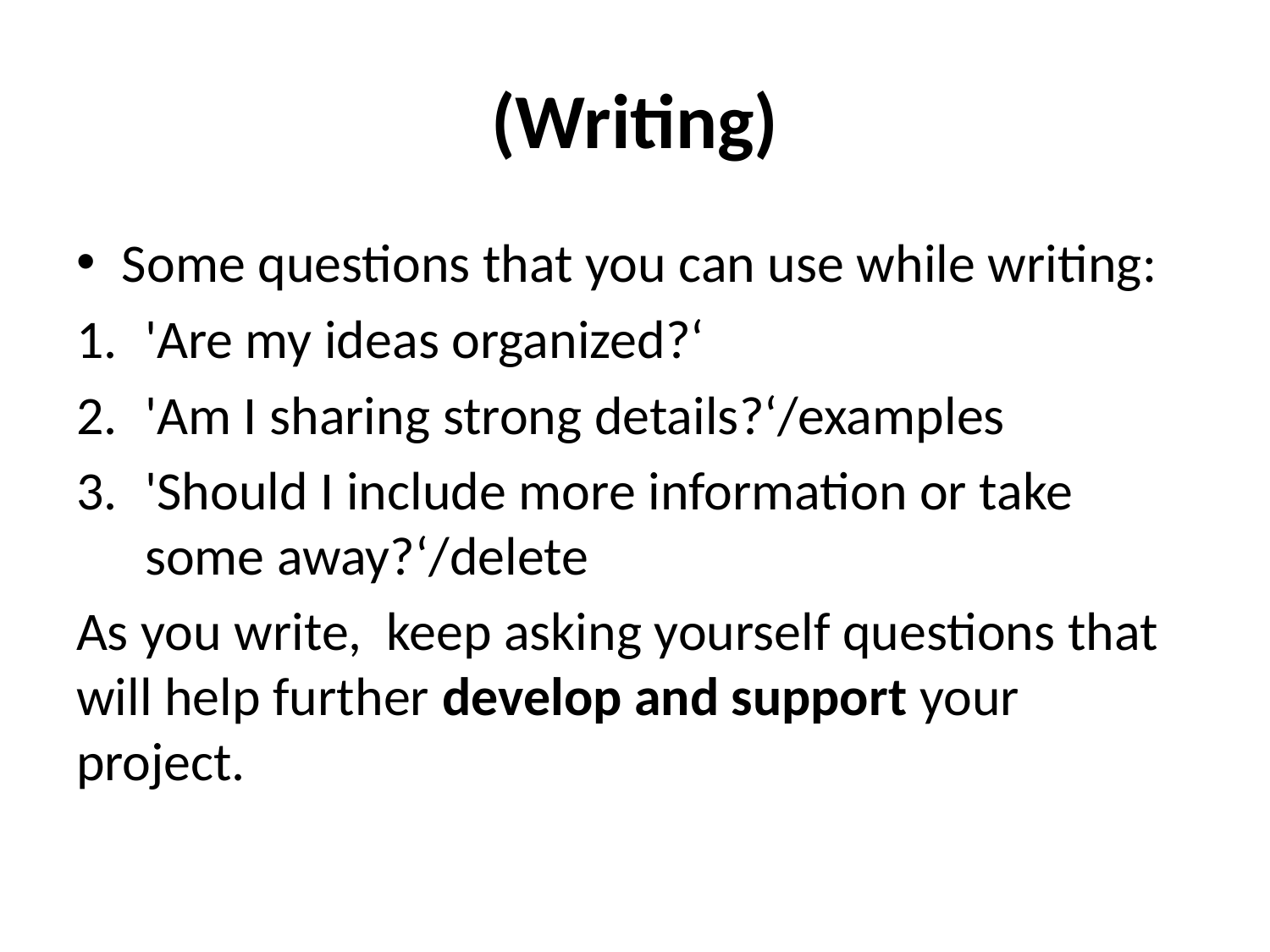

# (Writing)
Some questions that you can use while writing:
'Are my ideas organized?‘
'Am I sharing strong details?‘/examples
'Should I include more information or take some away?‘/delete
As you write,  keep asking yourself questions that will help further develop and support your project.